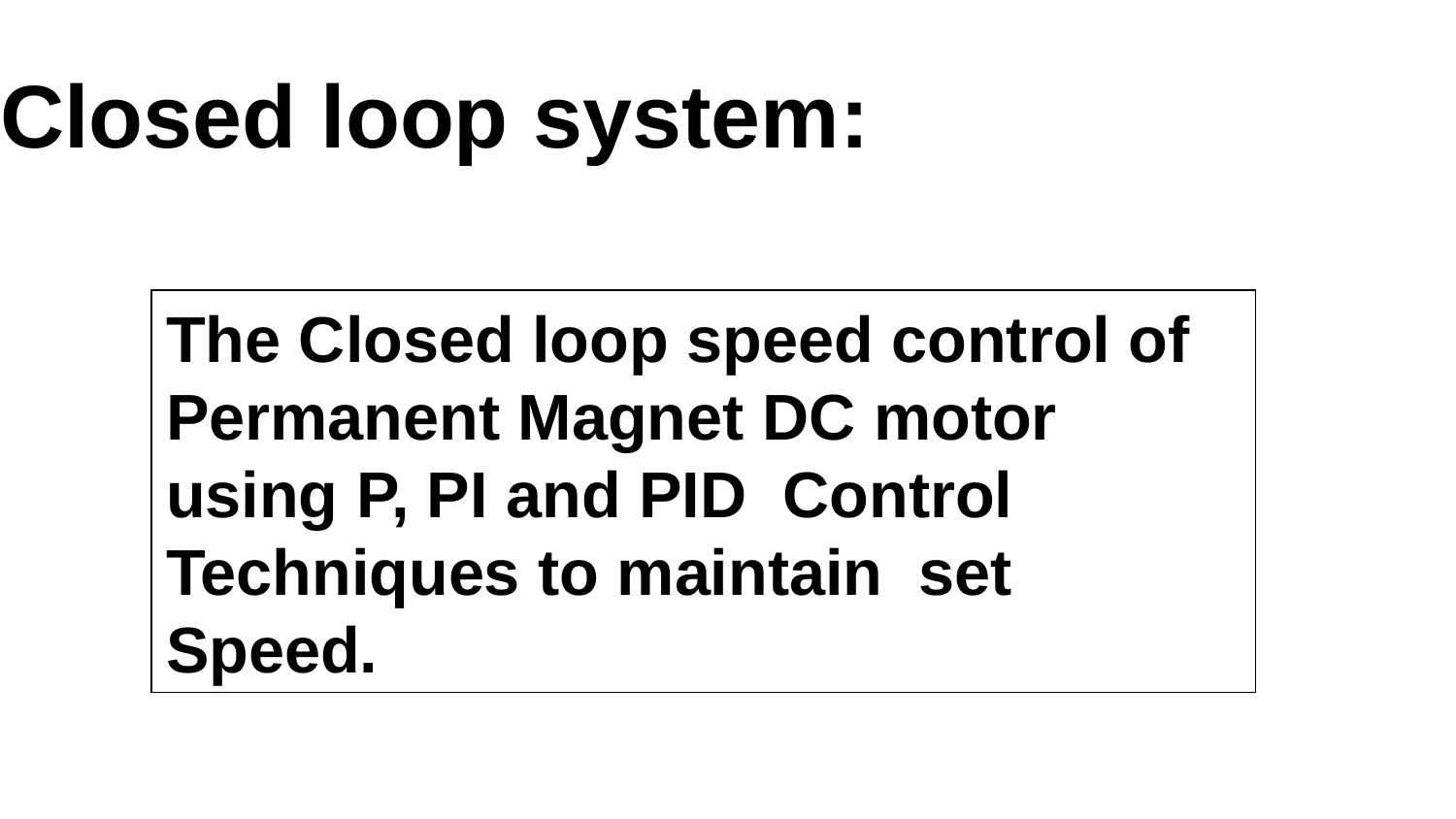

Closed loop system:
The Closed loop speed control of Permanent Magnet DC motor using P, PI and PID  Control Techniques to maintain  set Speed.